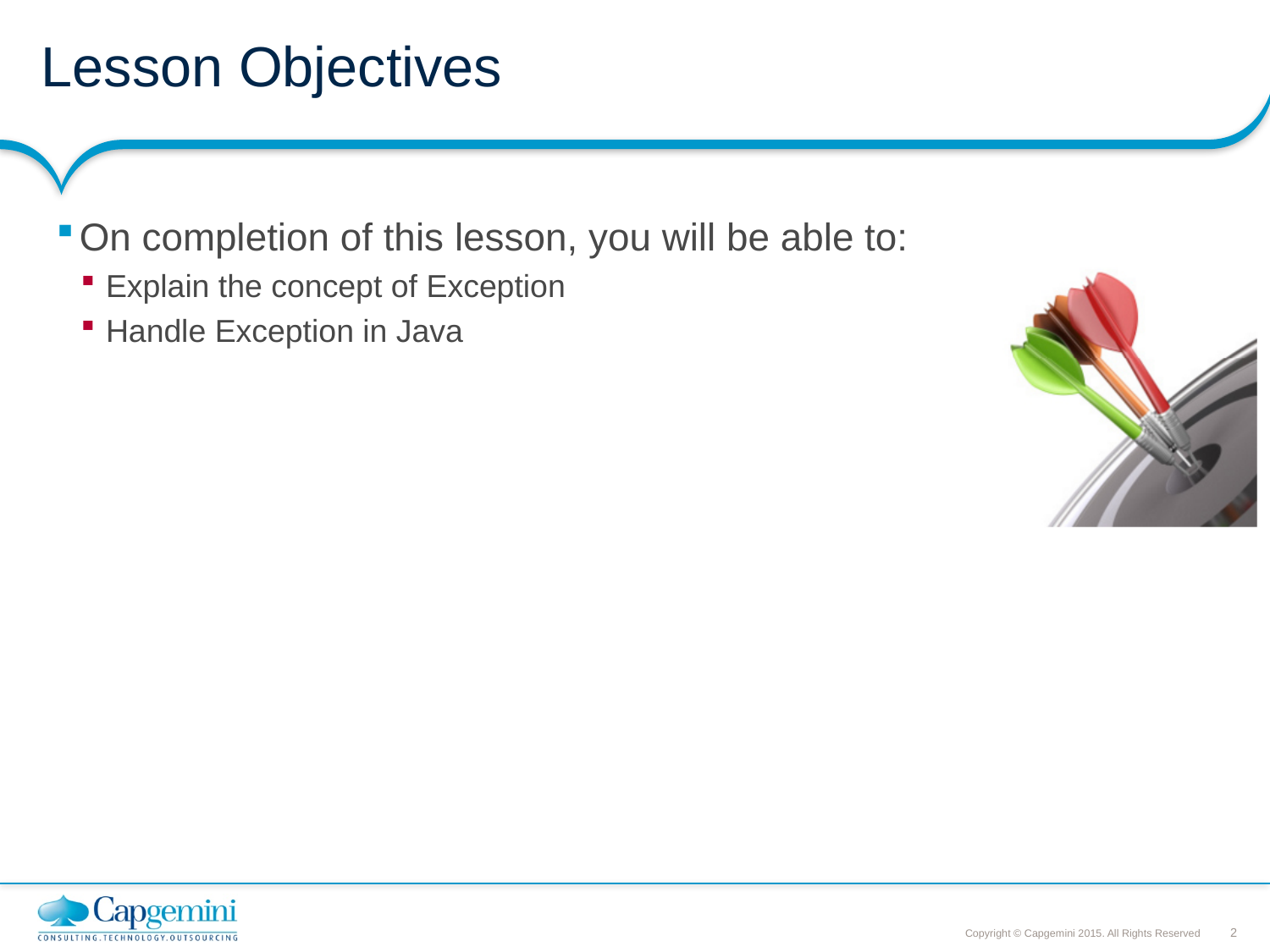

# Lesson Objectives
On completion of this lesson, you will be able to:
Explain the concept of Exception
Handle Exception in Java